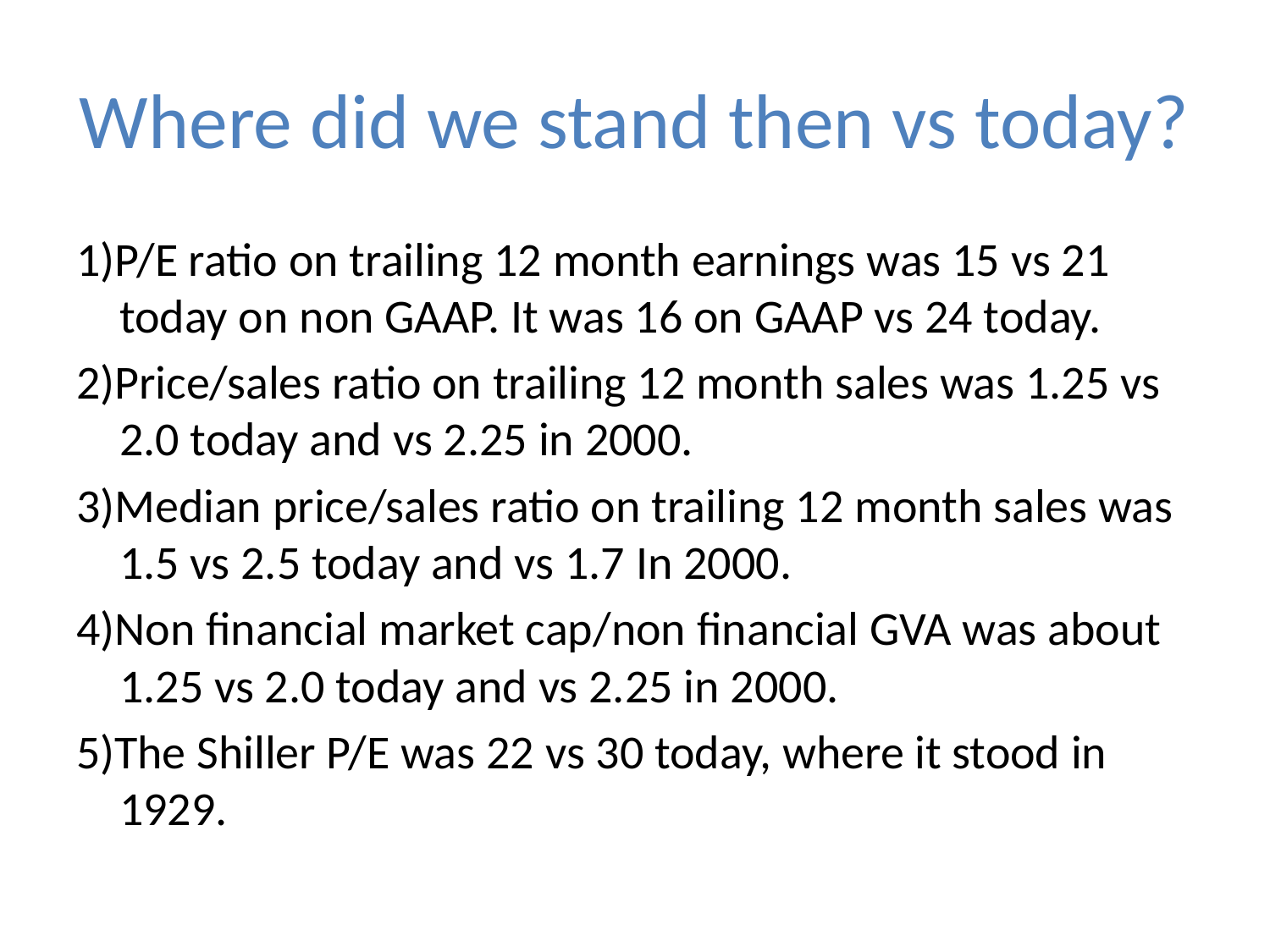

# Where did we stand then vs today?
1)P/E ratio on trailing 12 month earnings was 15 vs 21 today on non GAAP. It was 16 on GAAP vs 24 today.
2)Price/sales ratio on trailing 12 month sales was 1.25 vs 2.0 today and vs 2.25 in 2000.
3)Median price/sales ratio on trailing 12 month sales was 1.5 vs 2.5 today and vs 1.7 In 2000.
4)Non financial market cap/non financial GVA was about 1.25 vs 2.0 today and vs 2.25 in 2000.
5)The Shiller P/E was 22 vs 30 today, where it stood in 1929.